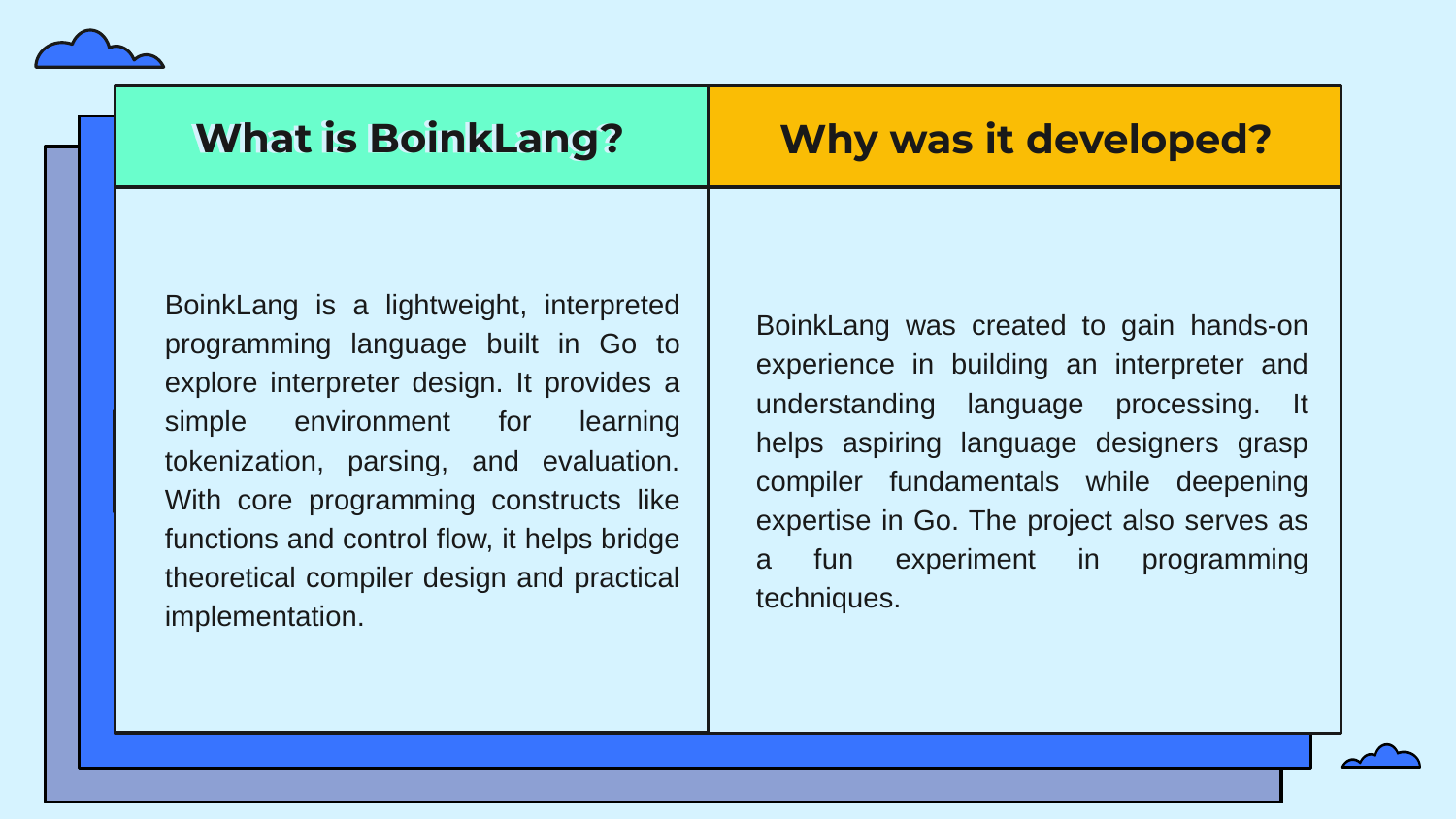

# What is BoinkLang?
Why was it developed?

BoinkLang is a lightweight, interpreted programming language built in Go to explore interpreter design. It provides a simple environment for learning tokenization, parsing, and evaluation. With core programming constructs like functions and control flow, it helps bridge theoretical compiler design and practical implementation.
BoinkLang was created to gain hands-on experience in building an interpreter and understanding language processing. It helps aspiring language designers grasp compiler fundamentals while deepening expertise in Go. The project also serves as a fun experiment in programming techniques.